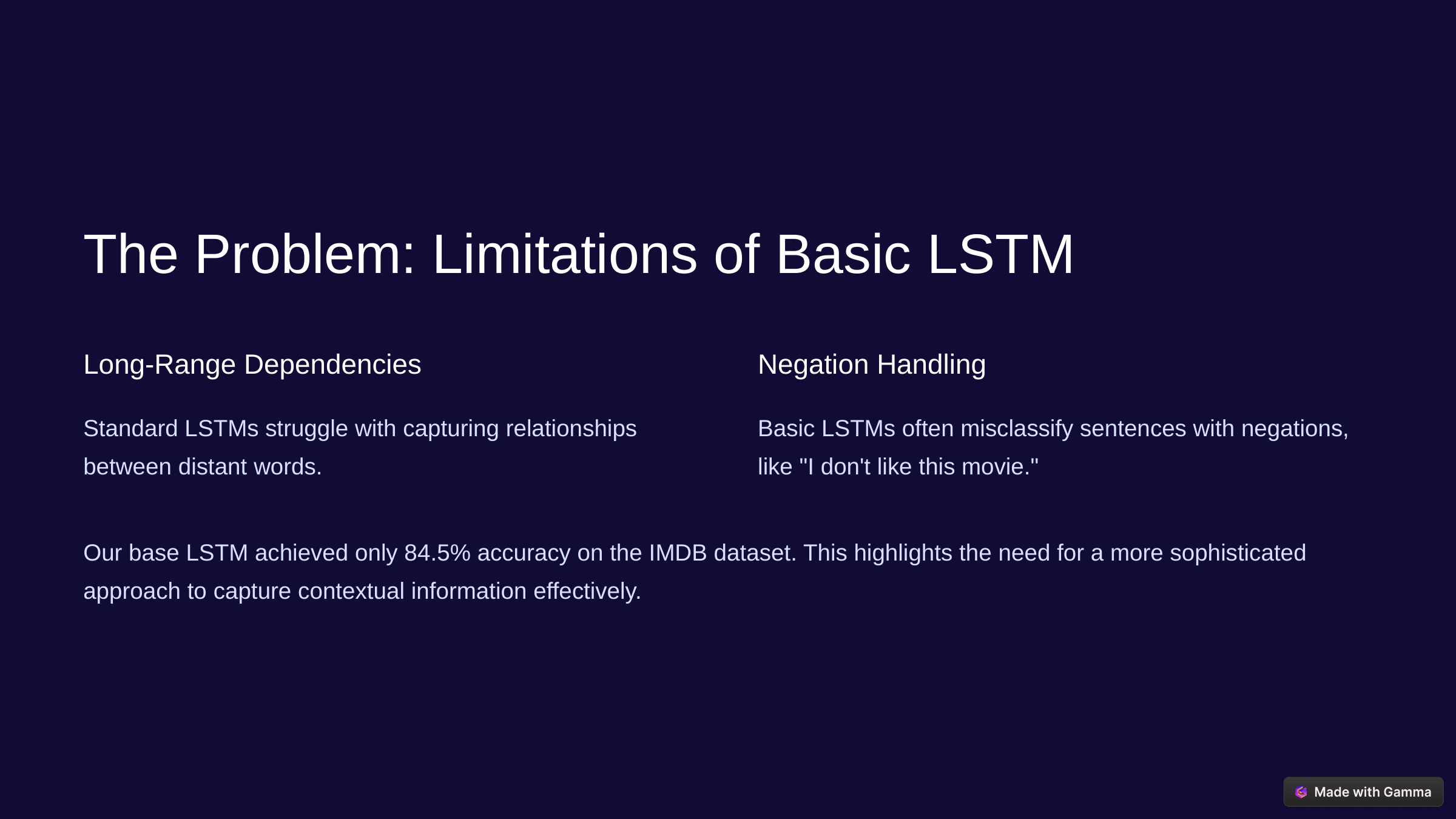

The Problem: Limitations of Basic LSTM
Long-Range Dependencies
Negation Handling
Standard LSTMs struggle with capturing relationships between distant words.
Basic LSTMs often misclassify sentences with negations, like "I don't like this movie."
Our base LSTM achieved only 84.5% accuracy on the IMDB dataset. This highlights the need for a more sophisticated approach to capture contextual information effectively.